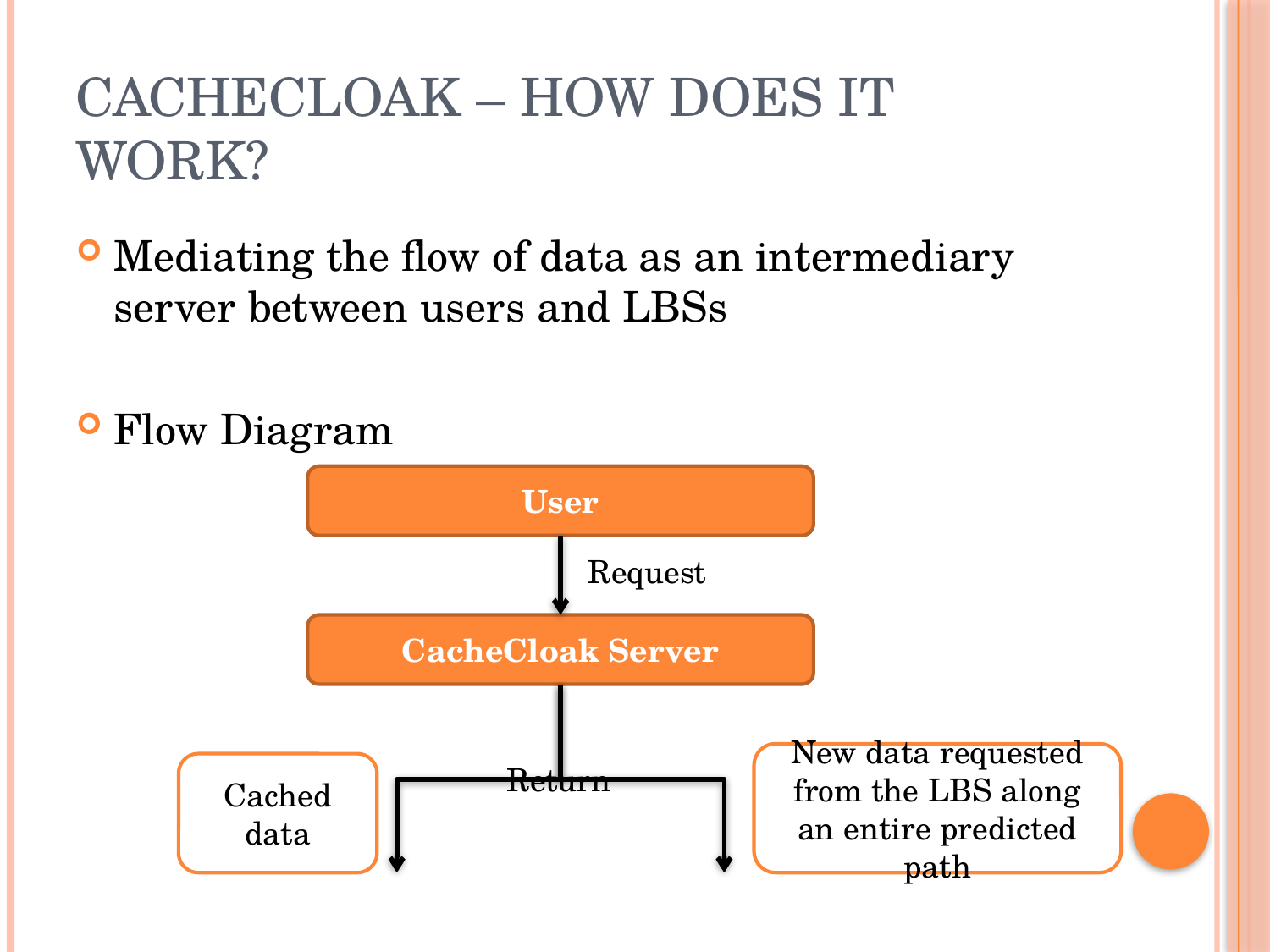

# CacheCloak – how does it work?
Mediating the flow of data as an intermediary server between users and LBSs

Flow Diagram
User
Request
CacheCloak Server
New data requested from the LBS along an entire predicted path
Cached data
Return